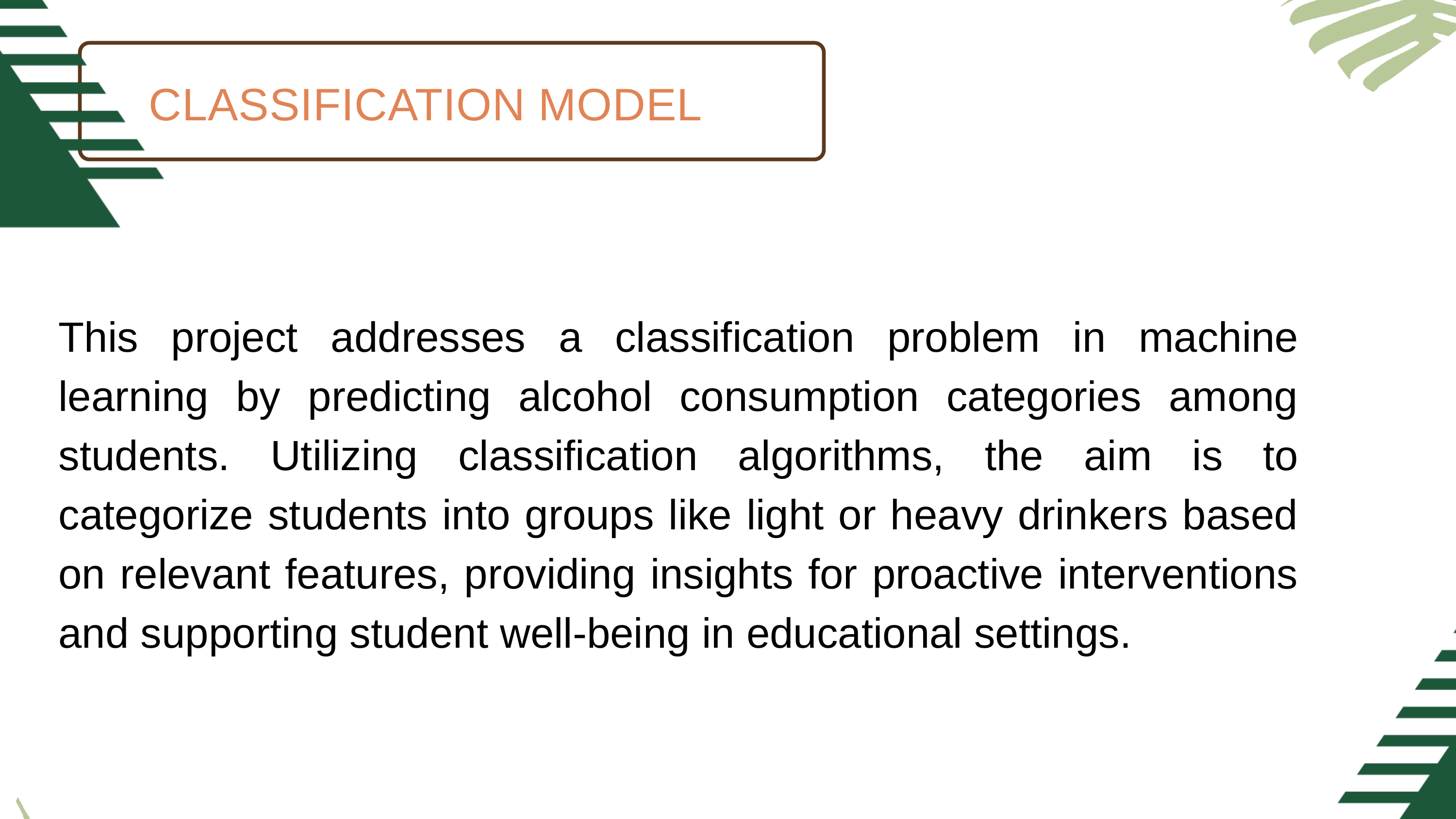

CLASSIFICATION MODEL
This project addresses a classification problem in machine learning by predicting alcohol consumption categories among students. Utilizing classification algorithms, the aim is to categorize students into groups like light or heavy drinkers based on relevant features, providing insights for proactive interventions and supporting student well-being in educational settings.